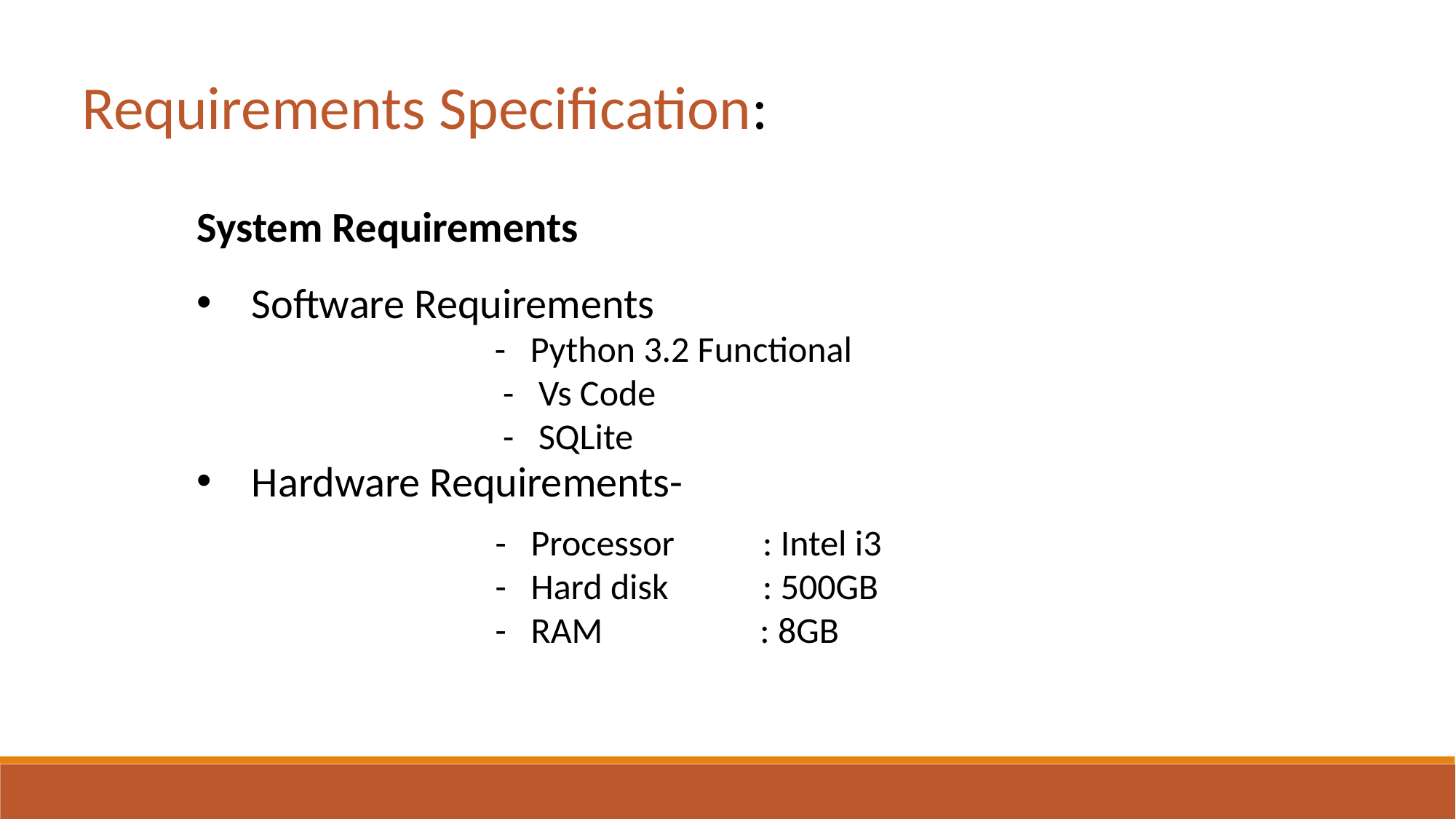

Requirements Specification:
System Requirements
Software Requirements

Hardware Requirements-
-   Python 3.2 Functional
 -   Vs Code
 -   SQLite
-   Processor	      : Intel i3
-   Hard disk	      : 500GB
-   RAM	                   : 8GB